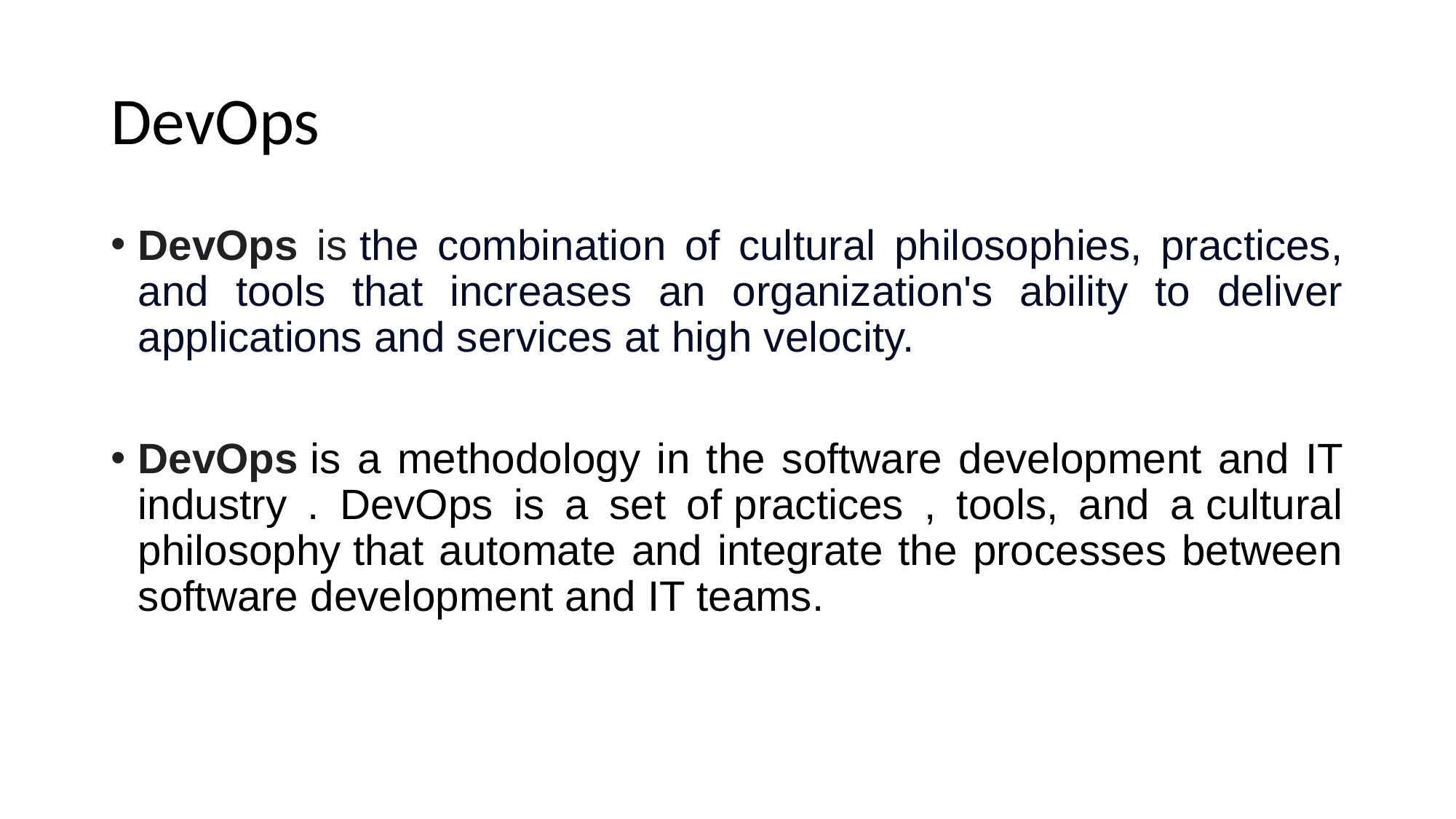

# DevOps
DevOps is the combination of cultural philosophies, practices, and tools that increases an organization's ability to deliver applications and services at high velocity.

DevOps is a methodology in the software development and IT industry . DevOps is a set of practices , tools, and a cultural philosophy that automate and integrate the processes between software development and IT teams.